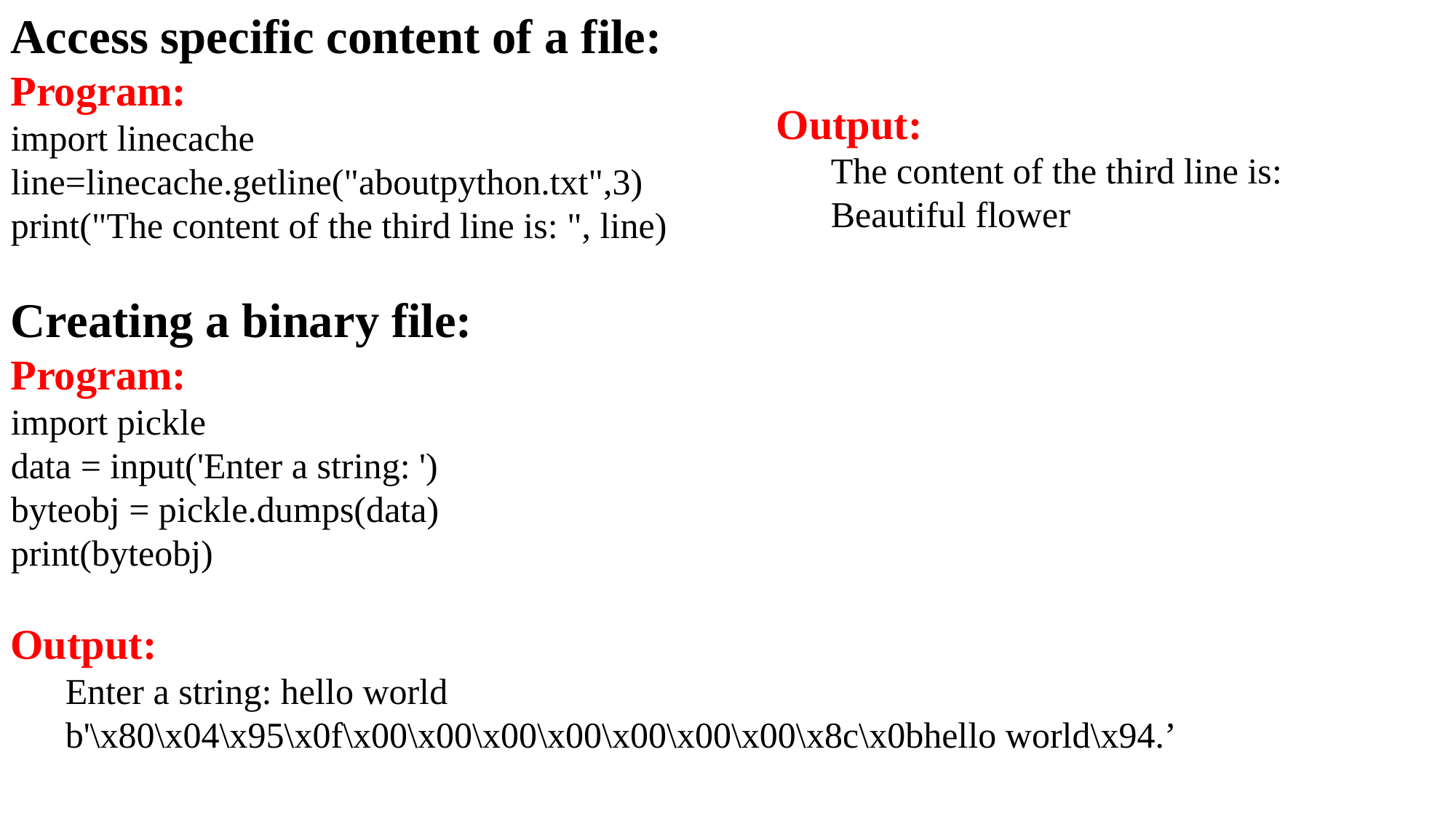

Access specific content of a file:
Program:
import linecache
line=linecache.getline("aboutpython.txt",3)
print("The content of the third line is: ", line)

Creating a binary file:
Program:
import pickle
data = input('Enter a string: ')
byteobj = pickle.dumps(data)
print(byteobj)

Output:
Enter a string: hello world
b'\x80\x04\x95\x0f\x00\x00\x00\x00\x00\x00\x00\x8c\x0bhello world\x94.’

Output:
The content of the third line is:  Beautiful flower